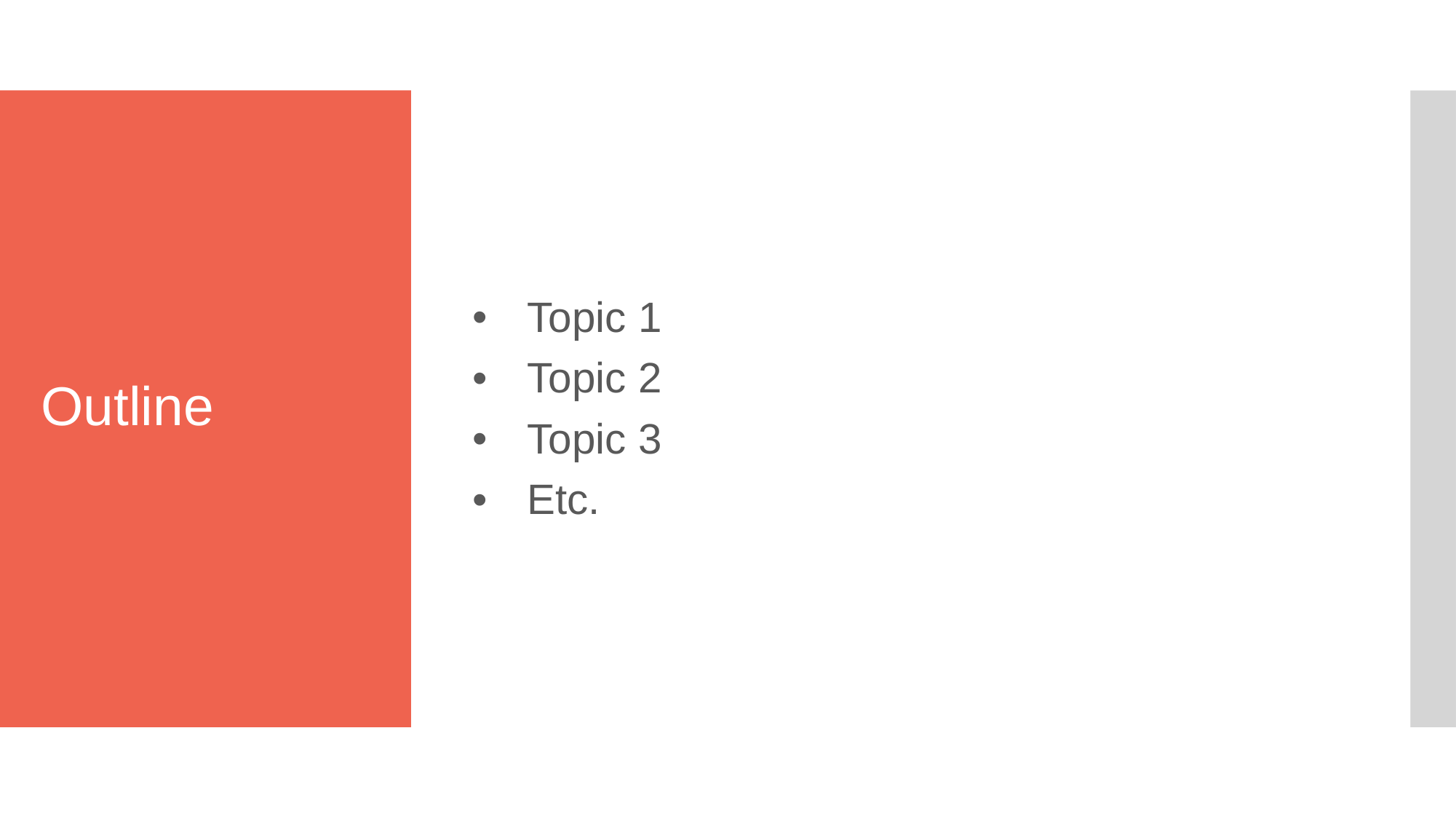

Topic 1
Topic 2
Topic 3
Etc.

# Outline